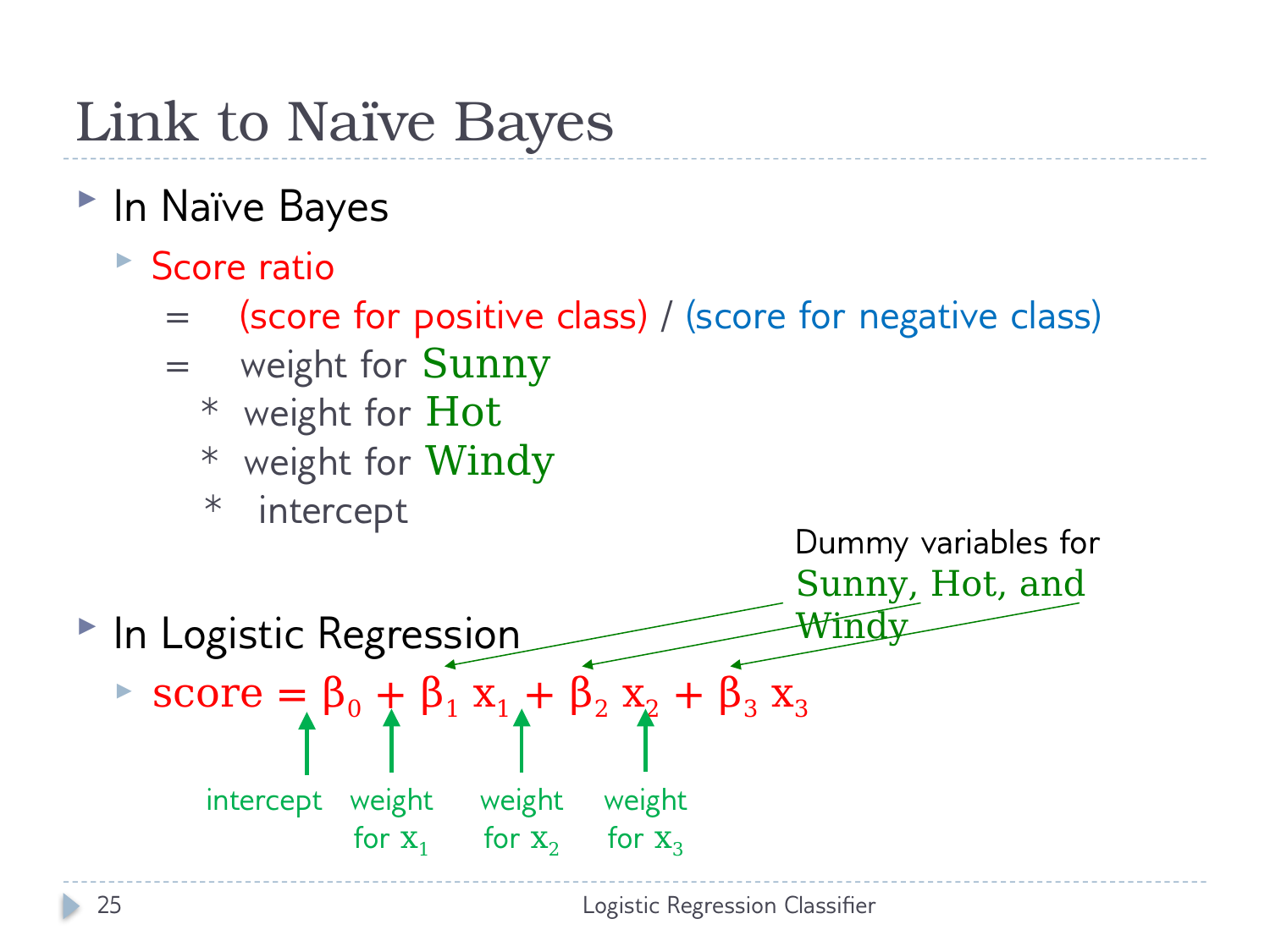

# Link to Naïve Bayes
In Naïve Bayes
Score ratio
 =    (score for positive class) / (score for negative class)
 =    weight for Sunny
    *  weight for Hot
    *  weight for Windy
       *   intercept

In Logistic Regression
score = β0 + β1 x1 + β2 x2 + β3 x3
Dummy variables for Sunny, Hot, and Windy
weight for x1
weight for x2
weight for x3
intercept
25
Logistic Regression Classifier